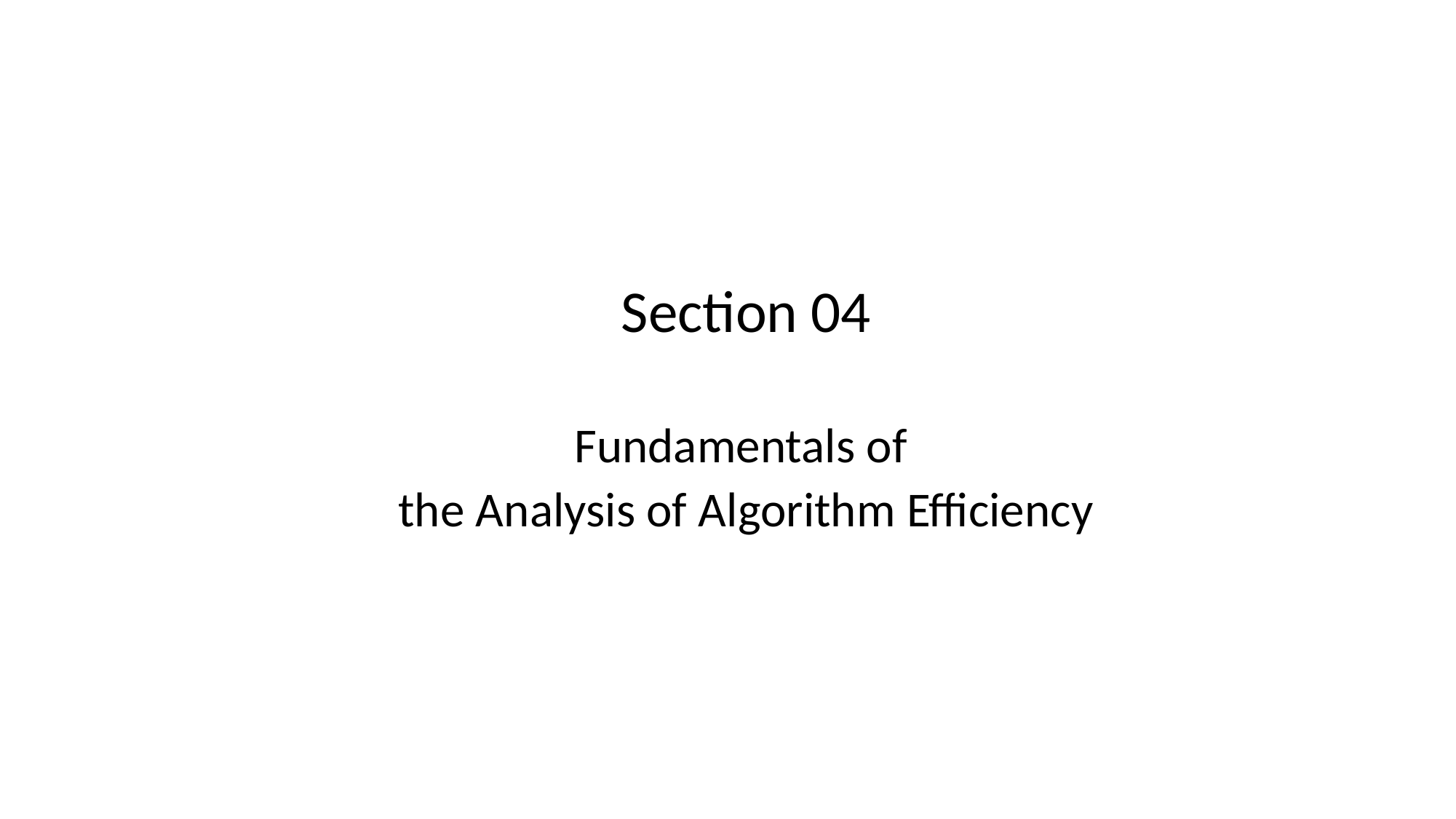

Section 04

Fundamentals of
the Analysis of Algorithm Efficiency